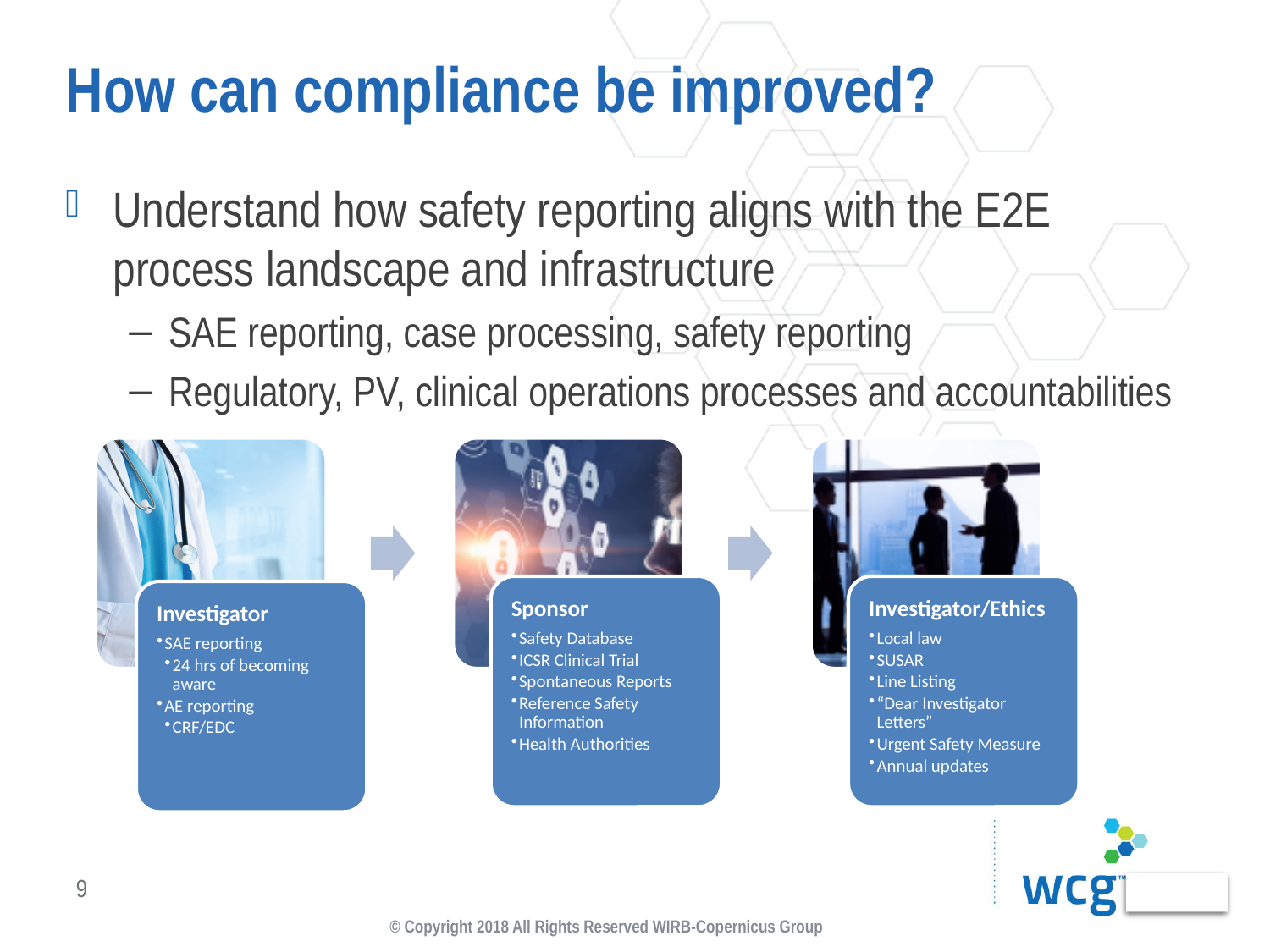

# How can compliance be improved?
Understand how safety reporting aligns with the E2E process landscape and infrastructure
SAE reporting, case processing, safety reporting
Regulatory, PV, clinical operations processes and accountabilities

Investigator
SAE reporting
24 hrs of becoming aware
AE reporting
CRF/EDC

Sponsor
Safety Database
ICSR Clinical Trial
Spontaneous Reports
Reference Safety Information
Health Authorities

Investigator/Ethics
Local law
SUSAR
Line Listing
“Dear Investigator Letters”
Urgent Safety Measure
Annual updates